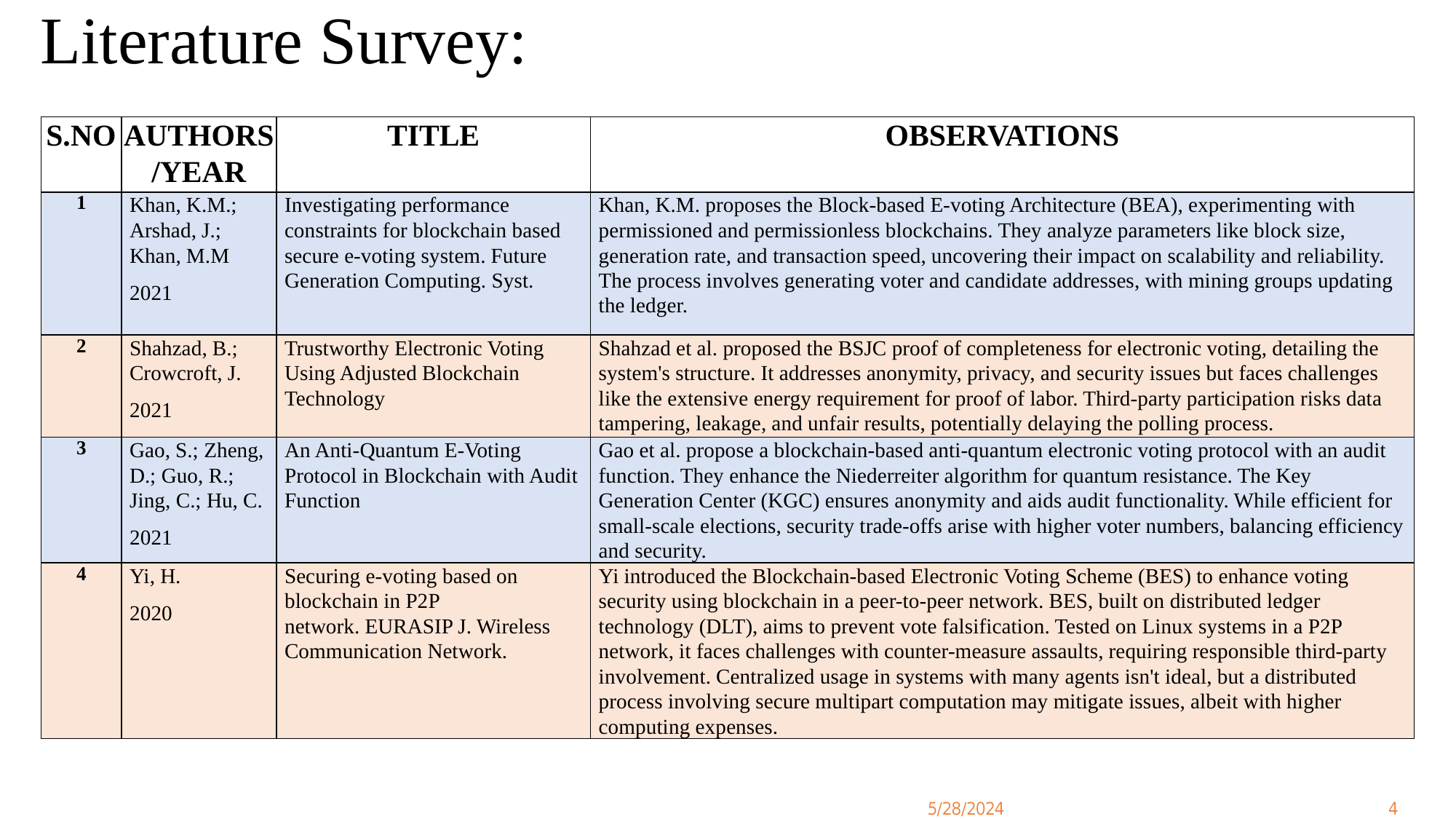

# Literature Survey:
| S.NO | AUTHORS/YEAR | TITLE | OBSERVATIONS |
| --- | --- | --- | --- |
| 1 | Khan, K.M.; Arshad, J.; Khan, M.M 2021 | Investigating performance constraints for blockchain based secure e-voting system. Future Generation Computing. Syst. | Khan, K.M. proposes the Block-based E-voting Architecture (BEA), experimenting with permissioned and permissionless blockchains. They analyze parameters like block size, generation rate, and transaction speed, uncovering their impact on scalability and reliability. The process involves generating voter and candidate addresses, with mining groups updating the ledger. |
| 2 | Shahzad, B.; Crowcroft, J. 2021 | Trustworthy Electronic Voting Using Adjusted Blockchain Technology | Shahzad et al. proposed the BSJC proof of completeness for electronic voting, detailing the system's structure. It addresses anonymity, privacy, and security issues but faces challenges like the extensive energy requirement for proof of labor. Third-party participation risks data tampering, leakage, and unfair results, potentially delaying the polling process. |
| 3 | Gao, S.; Zheng, D.; Guo, R.; Jing, C.; Hu, C. 2021 | An Anti-Quantum E-Voting Protocol in Blockchain with Audit Function | Gao et al. propose a blockchain-based anti-quantum electronic voting protocol with an audit function. They enhance the Niederreiter algorithm for quantum resistance. The Key Generation Center (KGC) ensures anonymity and aids audit functionality. While efficient for small-scale elections, security trade-offs arise with higher voter numbers, balancing efficiency and security. |
| 4 | Yi, H. 2020 | Securing e-voting based on blockchain in P2P network. EURASIP J. Wireless Communication Network. | Yi introduced the Blockchain-based Electronic Voting Scheme (BES) to enhance voting security using blockchain in a peer-to-peer network. BES, built on distributed ledger technology (DLT), aims to prevent vote falsification. Tested on Linux systems in a P2P network, it faces challenges with counter-measure assaults, requiring responsible third-party involvement. Centralized usage in systems with many agents isn't ideal, but a distributed process involving secure multipart computation may mitigate issues, albeit with higher computing expenses. |
5/28/2024
4